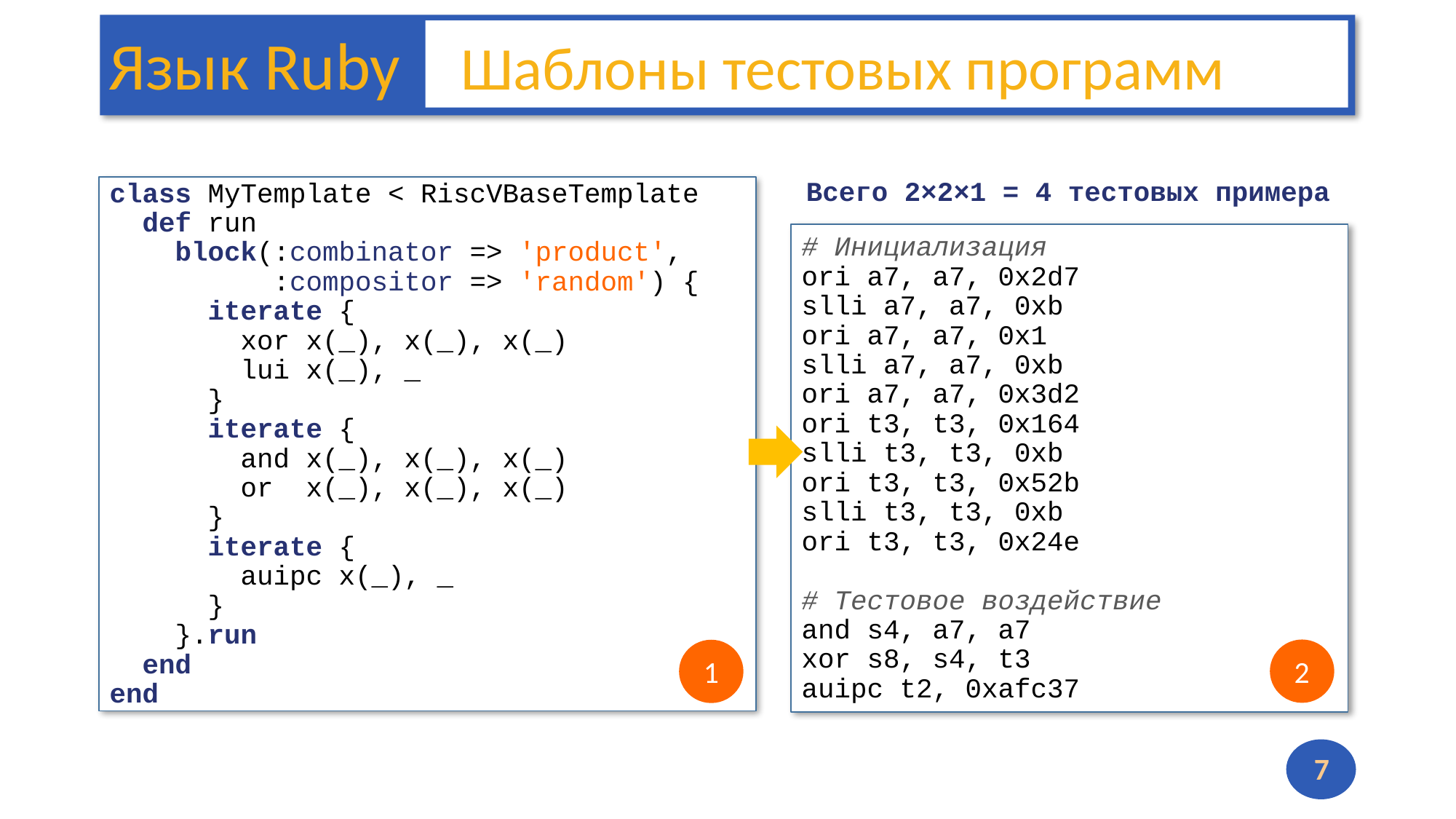

# Язык Ruby    Шаблоны тестовых программ
Всего 2×2×1 = 4 тестовых примера
class MyTemplate < RiscVBaseTemplate
  def run
    block(:combinator => 'product',
          :compositor => 'random') {
      iterate {
        xor x(_), x(_), x(_)
        lui x(_), _
      }
      iterate {
        and x(_), x(_), x(_)
        or  x(_), x(_), x(_)
      }
      iterate {
        auipc x(_), _
      }
    }.run
  end
end
# Инициализация
ori a7, a7, 0x2d7
slli a7, a7, 0xb
ori a7, a7, 0x1
slli a7, a7, 0xb
ori a7, a7, 0x3d2
ori t3, t3, 0x164
slli t3, t3, 0xb
ori t3, t3, 0x52b
slli t3, t3, 0xb
ori t3, t3, 0x24e

# Тестовое воздействие
and s4, a7, a7
xor s8, s4, t3
auipc t2, 0xafc37

2
1
7